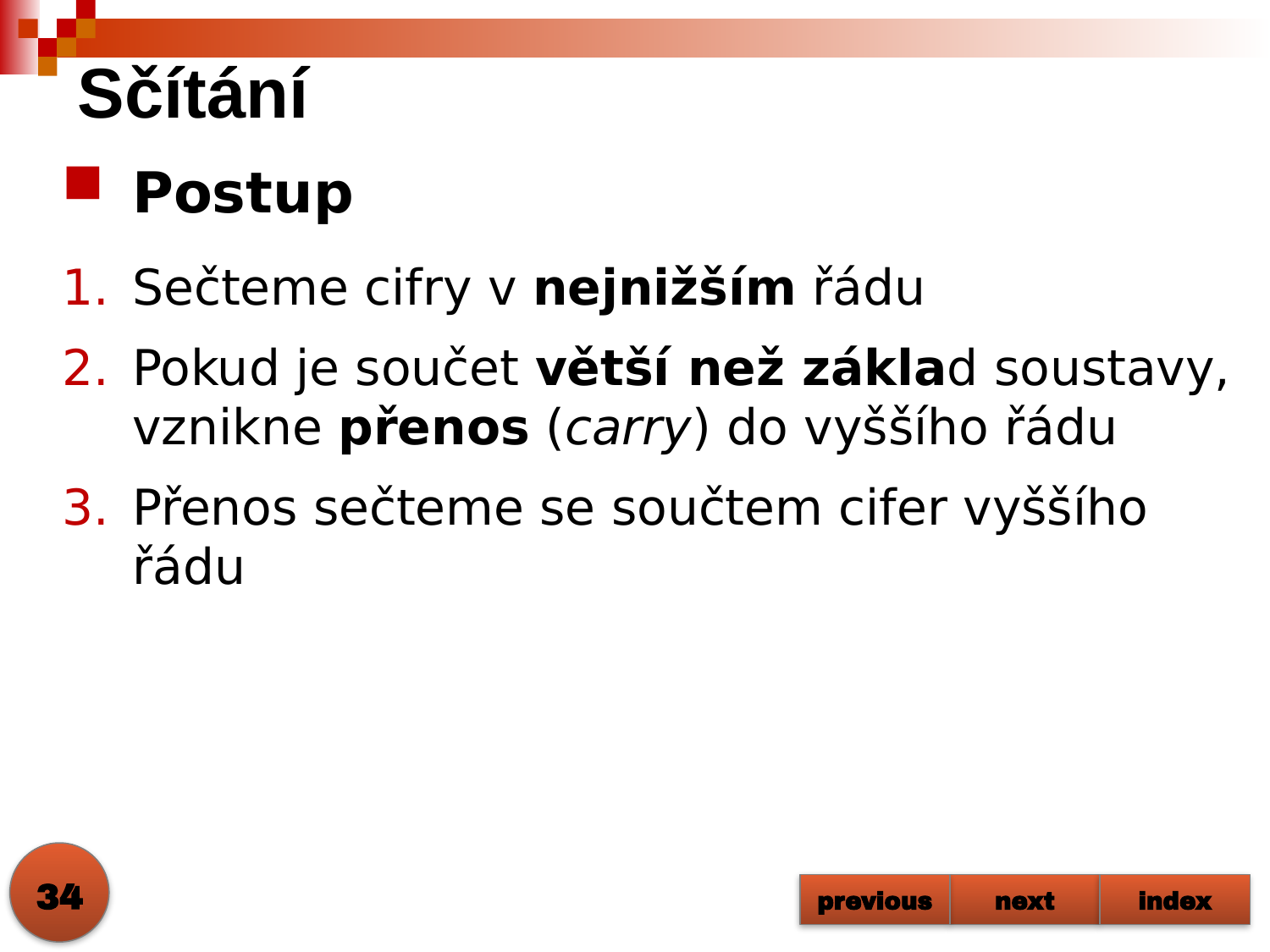

# Sčítání
Postup
Sečteme cifry v nejnižším řádu
Pokud je součet větší než základ soustavy, vznikne přenos (carry) do vyššího řádu
Přenos sečteme se součtem cifer vyššího řádu

34
previous
next
index